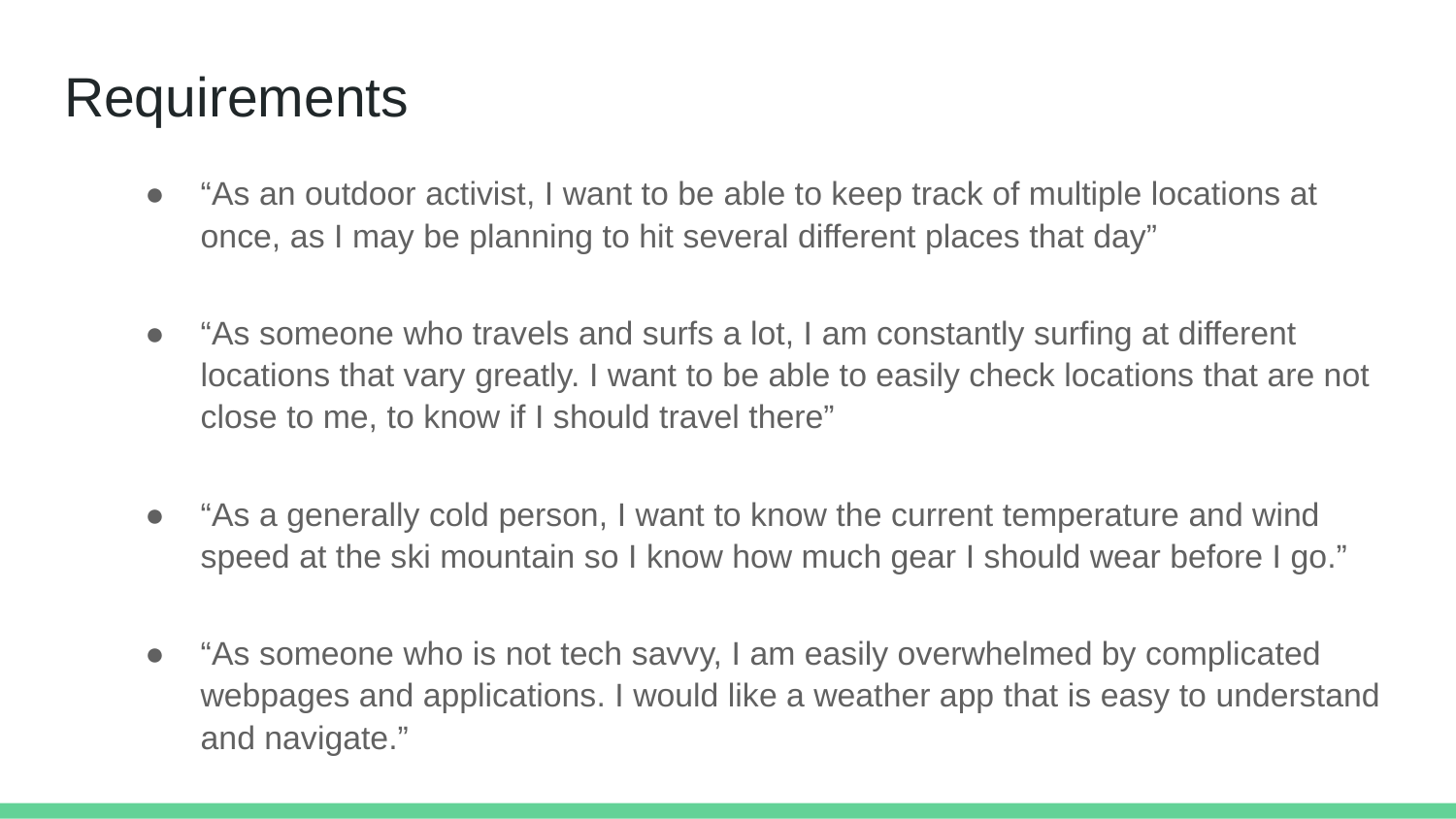

# Requirements
“As an outdoor activist, I want to be able to keep track of multiple locations at once, as I may be planning to hit several different places that day”

“As someone who travels and surfs a lot, I am constantly surfing at different locations that vary greatly. I want to be able to easily check locations that are not close to me, to know if I should travel there”

“As a generally cold person, I want to know the current temperature and wind speed at the ski mountain so I know how much gear I should wear before I go.”

“As someone who is not tech savvy, I am easily overwhelmed by complicated webpages and applications. I would like a weather app that is easy to understand and navigate.”